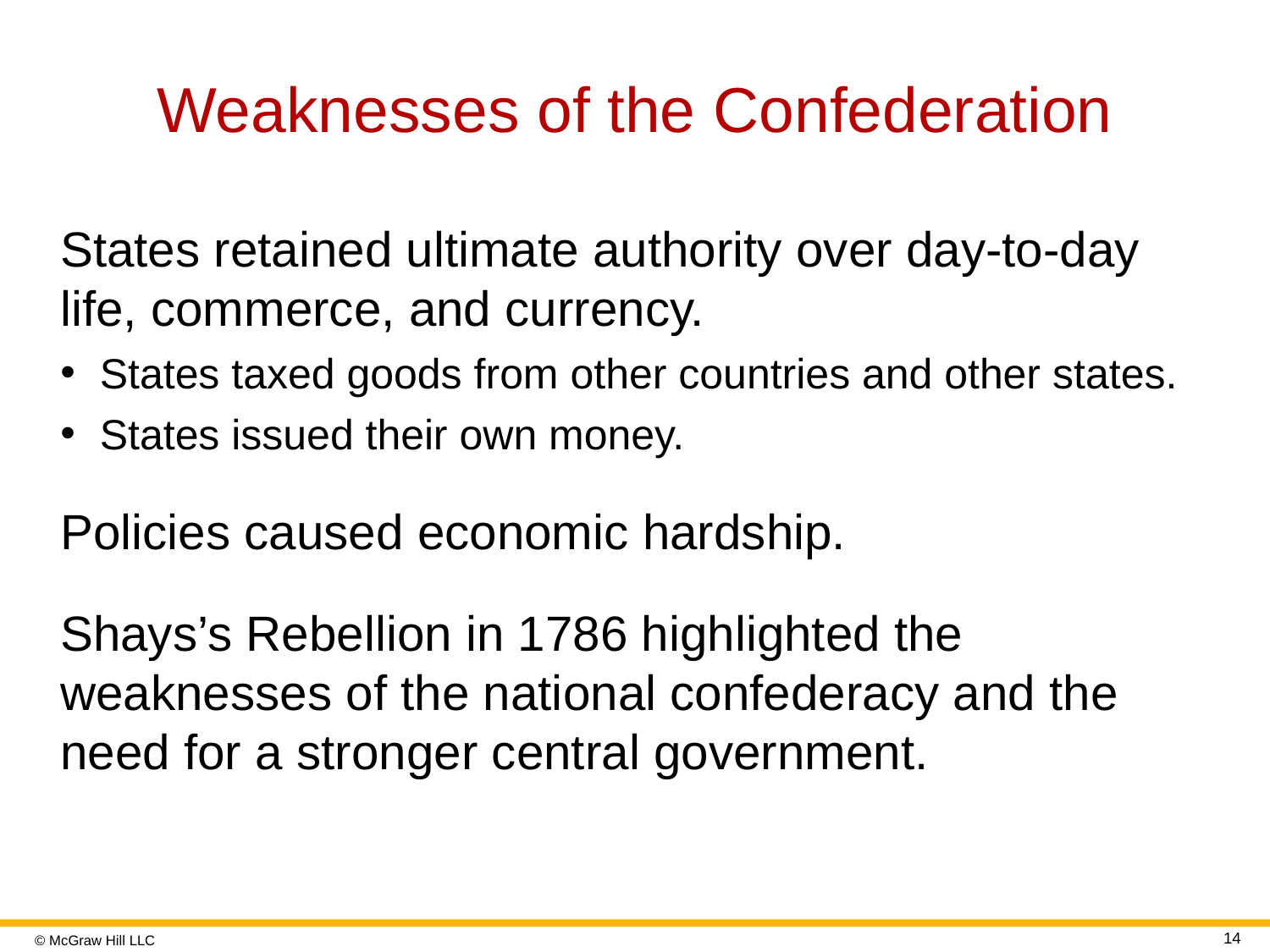

# Weaknesses of the Confederation
States retained ultimate authority over day-to-day life, commerce, and currency.
States taxed goods from other countries and other states.
States issued their own money.
Policies caused economic hardship.
Shays’s Rebellion in 1786 highlighted the weaknesses of the national confederacy and the need for a stronger central government.
14